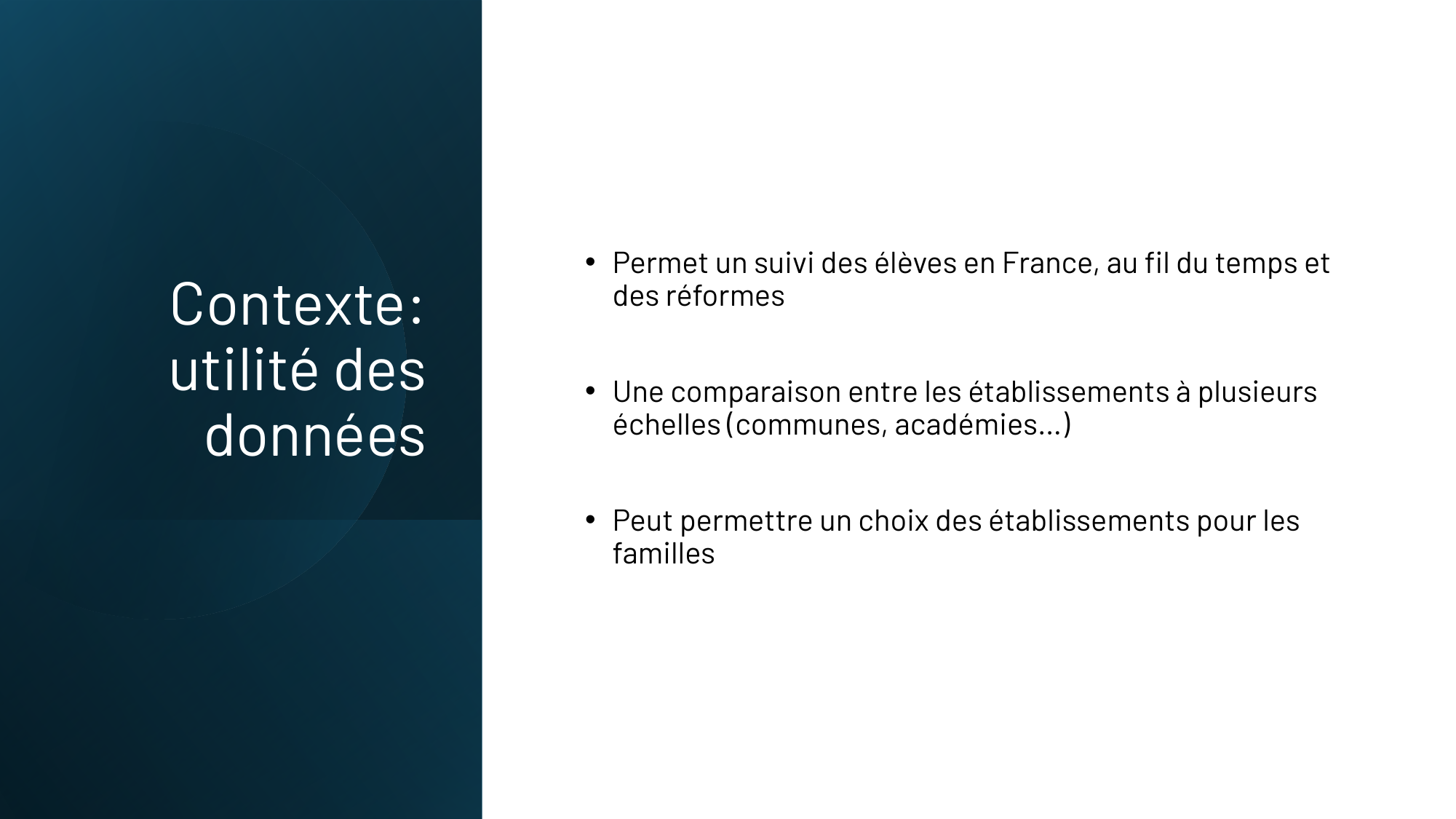

# Contexte: utilité des données
Permet un suivi des élèves en France, au fil du temps et des réformes

Une comparaison entre les établissements à plusieurs échelles (communes, académies…)

Peut permettre un choix des établissements pour les familles